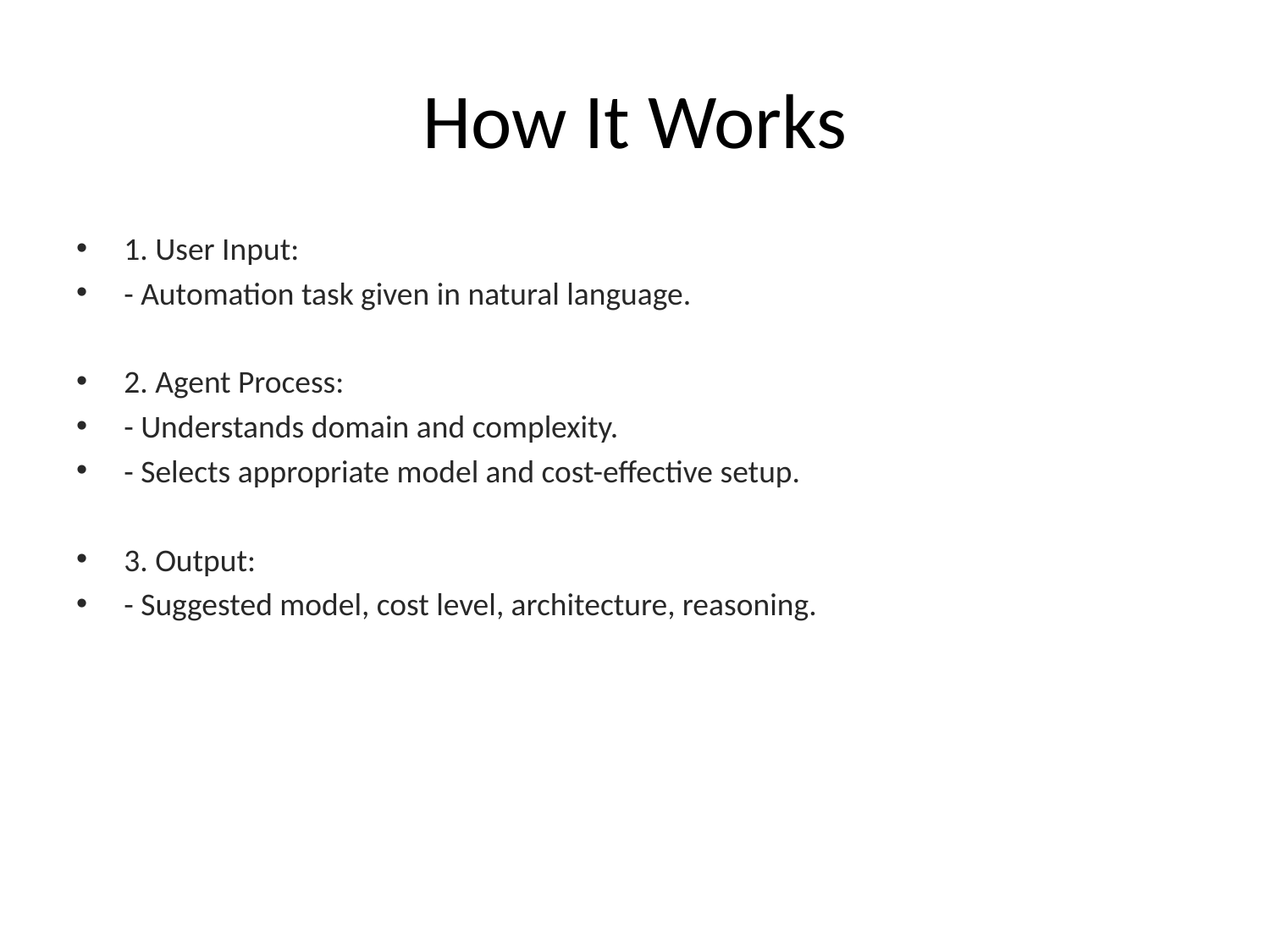

# How It Works
1. User Input:
- Automation task given in natural language.

2. Agent Process:
- Understands domain and complexity.
- Selects appropriate model and cost-effective setup.

3. Output:
- Suggested model, cost level, architecture, reasoning.